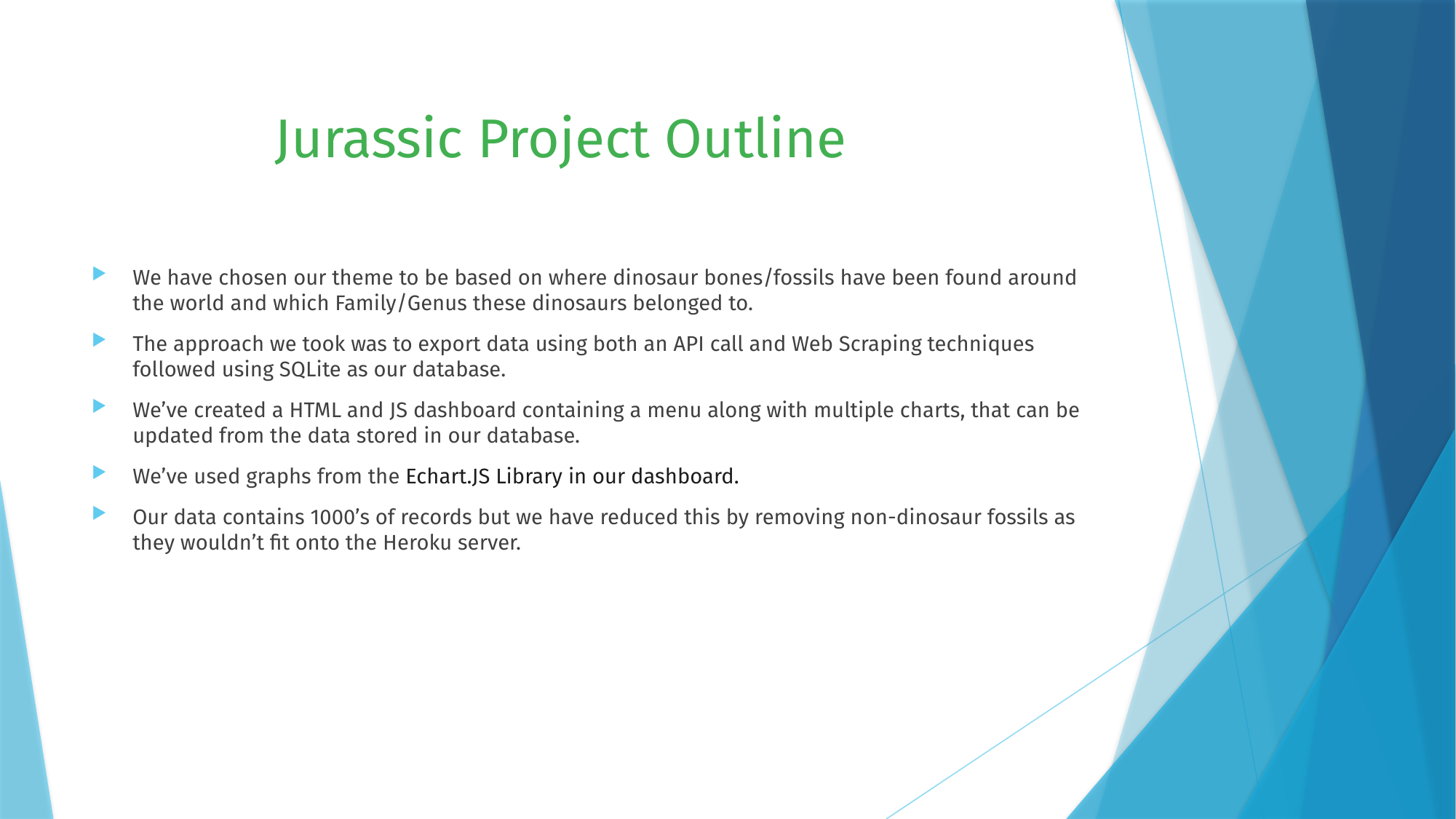

Jurassic Project Outline
We have chosen our theme to be based on where dinosaur bones/fossils have been found around the world and which Family/Genus these dinosaurs belonged to.
The approach we took was to export data using both an API call and Web Scraping techniques followed using SQLite as our database.
We’ve created a HTML and JS dashboard containing a menu along with multiple charts, that can be updated from the data stored in our database.
We’ve used graphs from the Echart.JS Library in our dashboard.
Our data contains 1000’s of records but we have reduced this by removing non-dinosaur fossils as they wouldn’t fit onto the Heroku server.